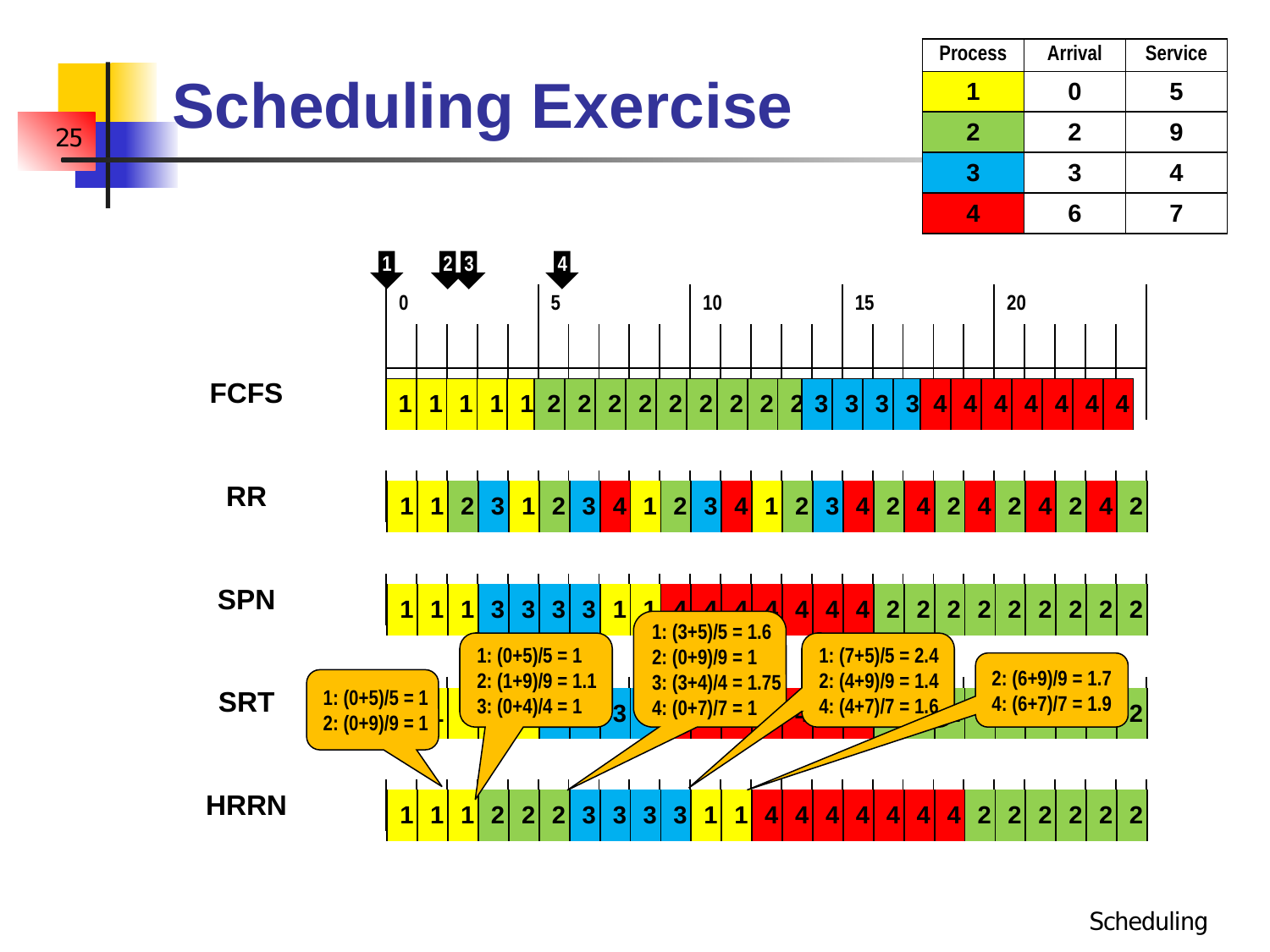

# Scheduling Exercise
| Process | Arrival | Service |
| --- | --- | --- |
| 1 | 0 | 5 |
| 2 | 2 | 9 |
| 3 | 3 | 4 |
| 4 | 6 | 7 |
1

2

3

4

|  | 0 |  |  |  |  | 5 |  |  |  |  | 10 |  |  |  |  | 15 |  |  |  |  | 20 |  |  |  |  |
| --- | --- | --- | --- | --- | --- | --- | --- | --- | --- | --- | --- | --- | --- | --- | --- | --- | --- | --- | --- | --- | --- | --- | --- | --- | --- |
|  |  |  |  |  |  |  |  |  |  |  |  |  |  |  |  |  |  |  |  |  |  |  |  |  |  |
| FCFS |  |  |  |  |  |  |  |  |  |  |  |  |  |  |  |  |  |  |  |  |  |  |  |  |  |
|  |  |  |  |  |  |  |  |  |  |  |  |  |  |  |  |  |  |  |  |  |  |  |  |  |  |
| RR |  |  |  |  |  |  |  |  |  |  |  |  |  |  |  |  |  |  |  |  |  |  |  |  |  |
|  |  |  |  |  |  |  |  |  |  |  |  |  |  |  |  |  |  |  |  |  |  |  |  |  |  |
| SPN |  |  |  |  |  |  |  |  |  |  |  |  |  |  |  |  |  |  |  |  |  |  |  |  |  |
|  |  |  |  |  |  |  |  |  |  |  |  |  |  |  |  |  |  |  |  |  |  |  |  |  |  |
| SRT |  |  |  |  |  |  |  |  |  |  |  |  |  |  |  |  |  |  |  |  |  |  |  |  |  |
|  |  |  |  |  |  |  |  |  |  |  |  |  |  |  |  |  |  |  |  |  |  |  |  |  |  |
| HRRN |  |  |  |  |  |  |  |  |  |  |  |  |  |  |  |  |  |  |  |  |  |  |  |  |  |
|  |  |  |  |  |  |  |  |  |  |  |  |  |  |  |  |  |  |  |  |  |  |  |  |  |  |
| 1 | 1 | 1 | 1 | 1 |
| --- | --- | --- | --- | --- |
| 2 | 2 | 2 | 2 | 2 | 2 | 2 | 2 | 2 |
| --- | --- | --- | --- | --- | --- | --- | --- | --- |
| 3 | 3 | 3 | 3 |
| --- | --- | --- | --- |
| 4 | 4 | 4 | 4 | 4 | 4 | 4 |
| --- | --- | --- | --- | --- | --- | --- |
| 1 | 1 | 2 | 3 | 1 | 2 | 3 | 4 | 1 | 2 | 3 | 4 | 1 | 2 | 3 | 4 | 2 | 4 | 2 | 4 | 2 | 4 | 2 | 4 | 2 |
| --- | --- | --- | --- | --- | --- | --- | --- | --- | --- | --- | --- | --- | --- | --- | --- | --- | --- | --- | --- | --- | --- | --- | --- | --- |
| 1 | 1 | 1 | 3 | 3 | 3 | 3 | 1 | 1 | 4 | 4 | 4 | 4 | 4 | 4 | 4 | 2 | 2 | 2 | 2 | 2 | 2 | 2 | 2 | 2 |
| --- | --- | --- | --- | --- | --- | --- | --- | --- | --- | --- | --- | --- | --- | --- | --- | --- | --- | --- | --- | --- | --- | --- | --- | --- |
1: (3+5)/5 = 1.6
2: (0+9)/9 = 1
3: (3+4)/4 = 1.75
4: (0+7)/7 = 1
1: (7+5)/5 = 2.4
2: (4+9)/9 = 1.4
4: (4+7)/7 = 1.6
1: (0+5)/5 = 1
2: (1+9)/9 = 1.1
3: (0+4)/4 = 1
2: (6+9)/9 = 1.7
4: (6+7)/7 = 1.9
1: (0+5)/5 = 1
2: (0+9)/9 = 1
| 1 | 1 | 1 | 1 | 1 | 3 | 3 | 3 | 3 | 4 | 4 | 4 | 4 | 4 | 4 | 4 | 2 | 2 | 2 | 2 | 2 | 2 | 2 | 2 | 2 |
| --- | --- | --- | --- | --- | --- | --- | --- | --- | --- | --- | --- | --- | --- | --- | --- | --- | --- | --- | --- | --- | --- | --- | --- | --- |
| 1 | 1 | 1 | 2 | 2 | 2 | 3 | 3 | 3 | 3 | 1 | 1 | 4 | 4 | 4 | 4 | 4 | 4 | 4 | 2 | 2 | 2 | 2 | 2 | 2 |
| --- | --- | --- | --- | --- | --- | --- | --- | --- | --- | --- | --- | --- | --- | --- | --- | --- | --- | --- | --- | --- | --- | --- | --- | --- |
Scheduling